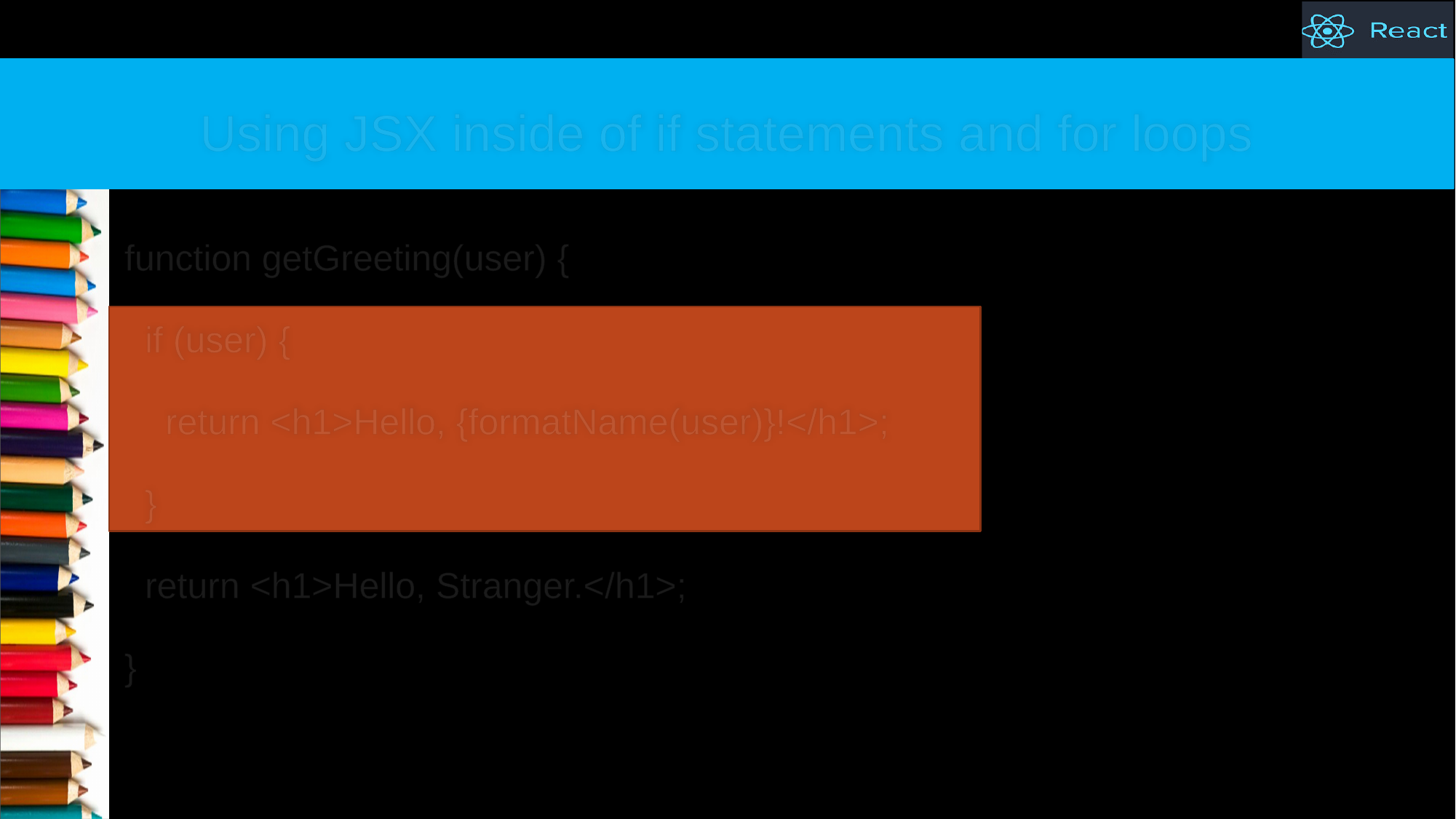

# Using JSX inside of if statements and for loops
function getGreeting(user) {
  if (user) {
    return <h1>Hello, {formatName(user)}!</h1>;
  }
  return <h1>Hello, Stranger.</h1>;
}